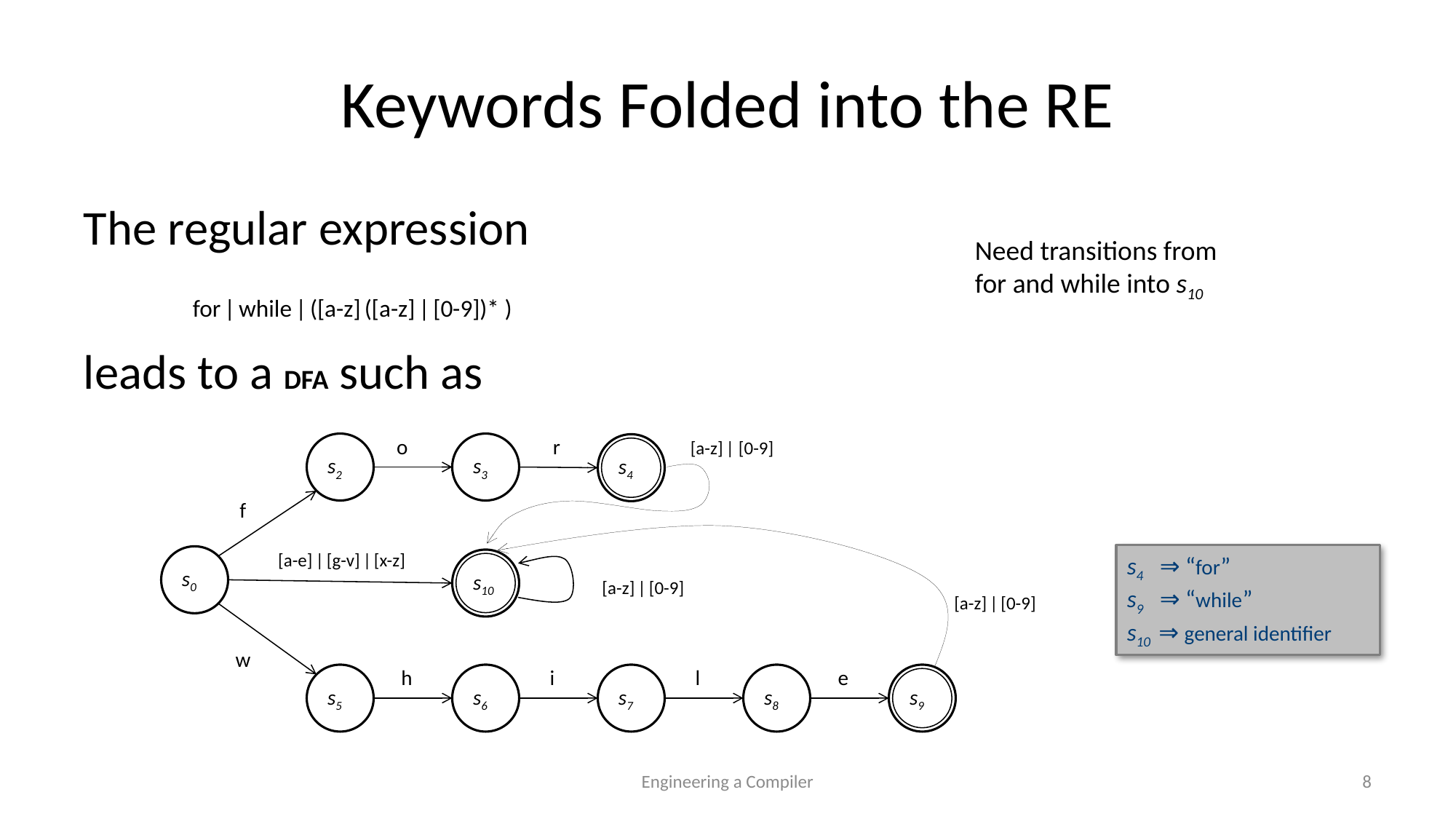

# Keywords Folded into the RE
The regular expression
	for | while | ([a-z] ([a-z] | [0-9])* )
leads to a DFA such as
Need transitions from for and while into s10
o
r
[a-z] | [0-9]
s2
s3
s4

f

[a-e] | [g-v] | [x-z]
s0
s10

[a-z] | [0-9]
[a-z] | [0-9]
w
h
i
l
e
s5
s6
s7
s8
s9

s4   ⇒ “for”
s9   ⇒ “while”
s10  ⇒ general identifier
Engineering a Compiler
8